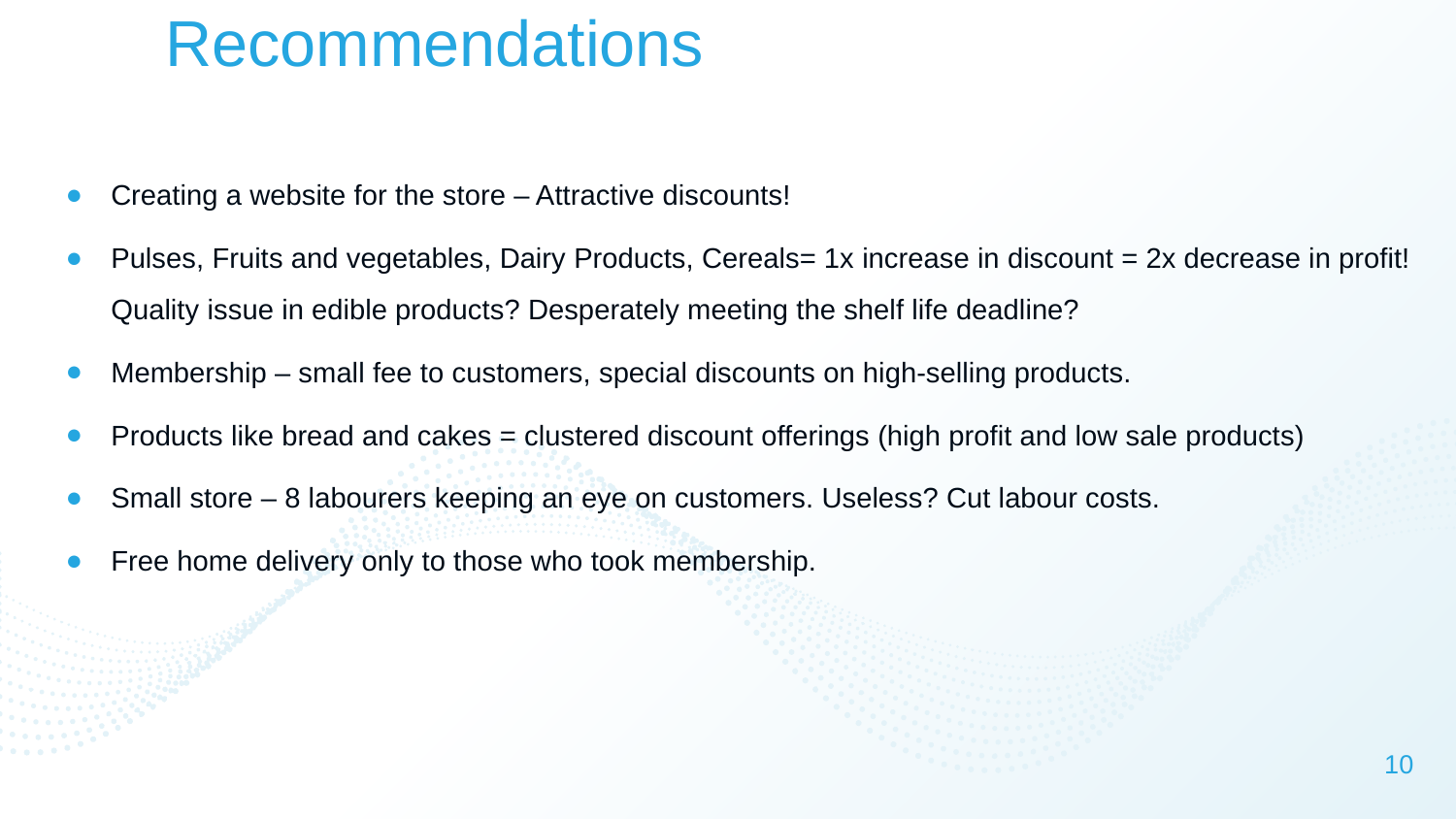

# Recommendations
Creating a website for the store – Attractive discounts!
Pulses, Fruits and vegetables, Dairy Products, Cereals= 1x increase in discount = 2x decrease in profit! Quality issue in edible products? Desperately meeting the shelf life deadline?
Membership – small fee to customers, special discounts on high-selling products.
Products like bread and cakes = clustered discount offerings (high profit and low sale products)
Small store – 8 labourers keeping an eye on customers. Useless? Cut labour costs.
Free home delivery only to those who took membership.
10